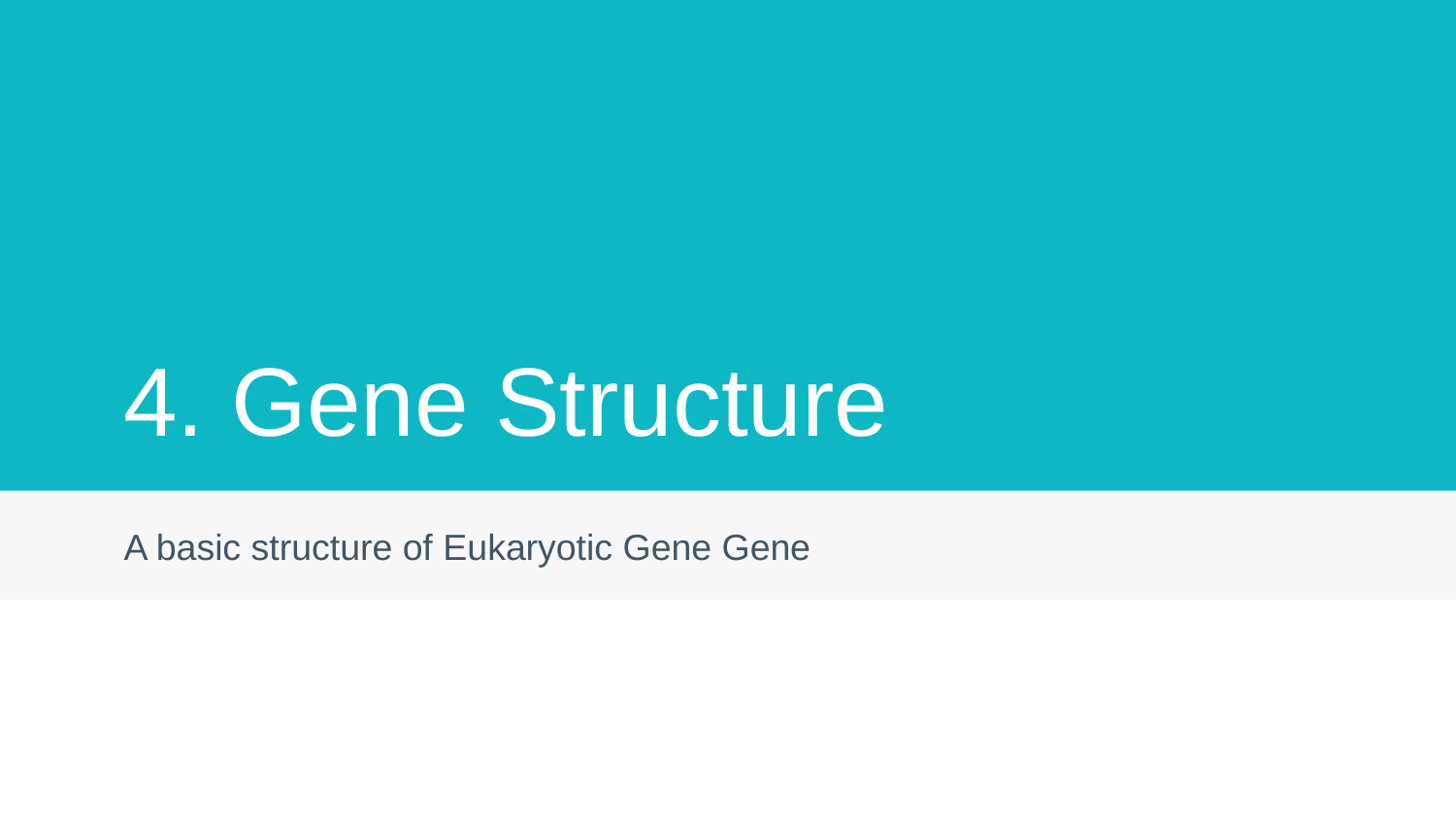

# 4. Gene Structure
A basic structure of Eukaryotic Gene Gene